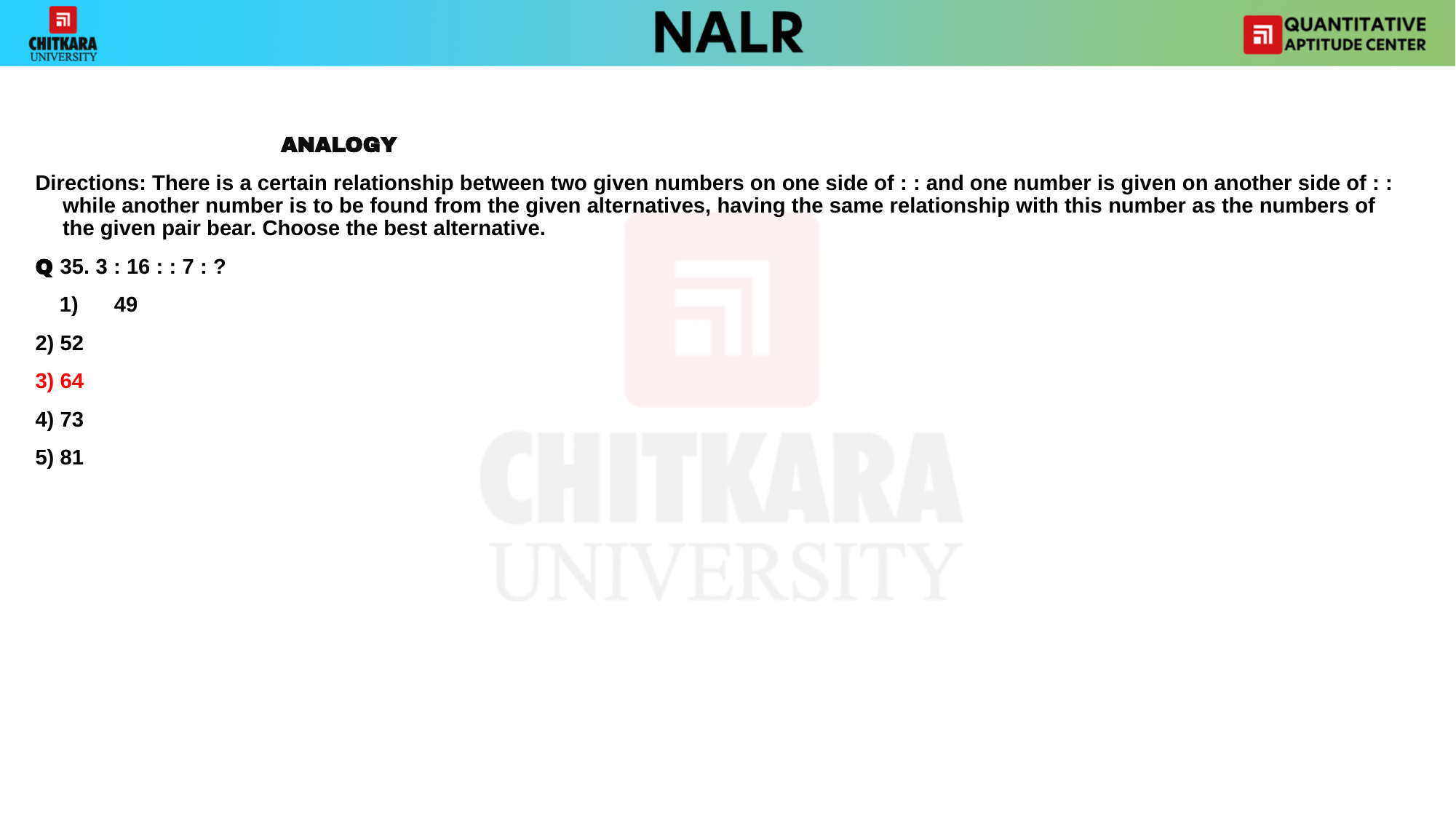

ANALOGY
Directions: There is a certain relationship between two given numbers on one side of : : and one number is given on another side of : : while another number is to be found from the given alternatives, having the same relationship with this number as the numbers of the given pair bear. Choose the best alternative.
Q 35. 3 : 16 : : 7 : ?
49
2) 52
3) 64
4) 73
5) 81